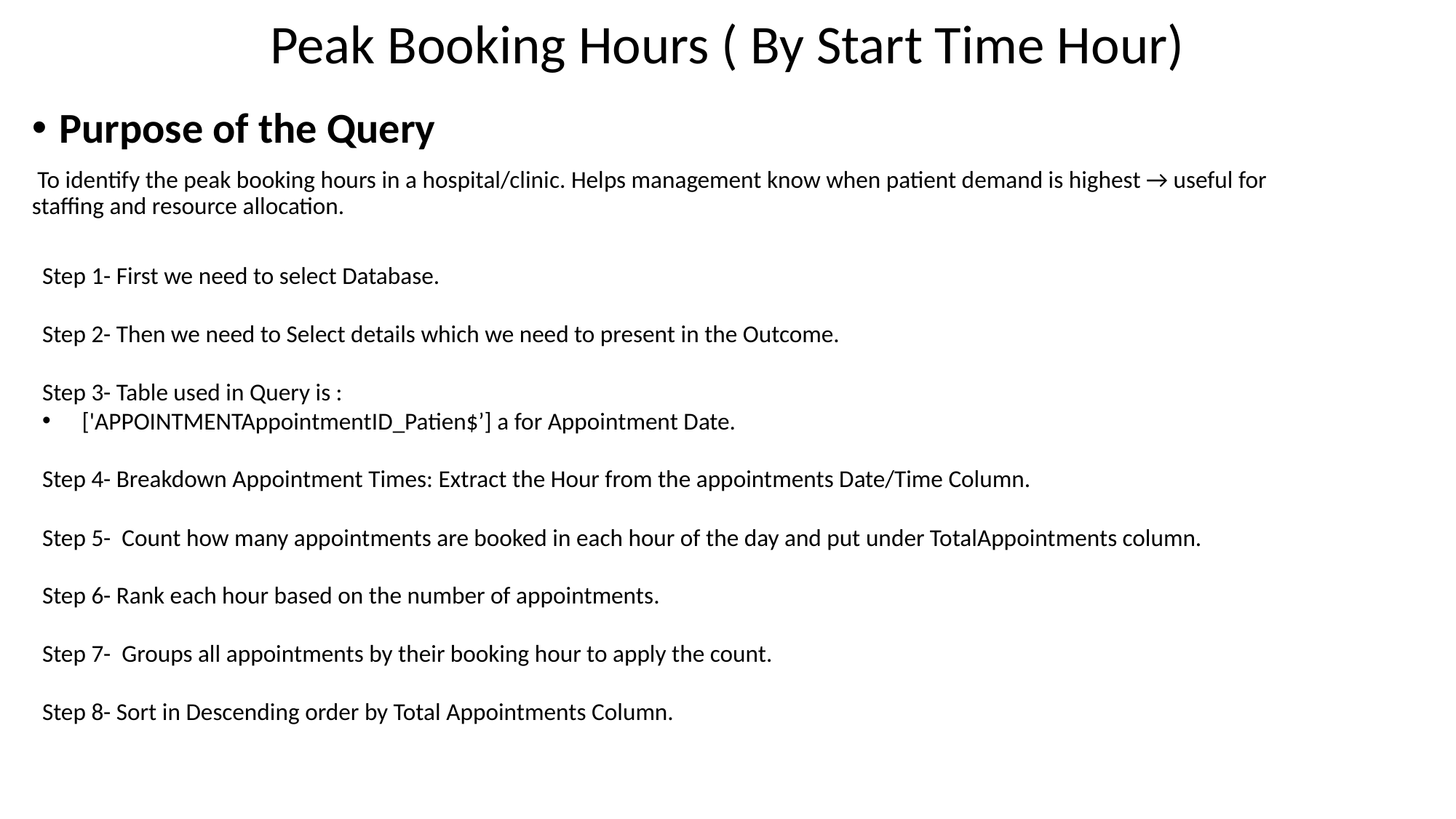

# Peak Booking Hours ( By Start Time Hour)
Purpose of the Query
 To identify the peak booking hours in a hospital/clinic. Helps management know when patient demand is highest → useful for staffing and resource allocation.

Step 1- First we need to select Database.

Step 2- Then we need to Select details which we need to present in the Outcome.

Step 3- Table used in Query is :
 ['APPOINTMENTAppointmentID_Patien$’] a for Appointment Date.

Step 4- Breakdown Appointment Times: Extract the Hour from the appointments Date/Time Column.

Step 5-  Count how many appointments are booked in each hour of the day and put under TotalAppointments column.

Step 6- Rank each hour based on the number of appointments.

Step 7-  Groups all appointments by their booking hour to apply the count.

Step 8- Sort in Descending order by Total Appointments Column.